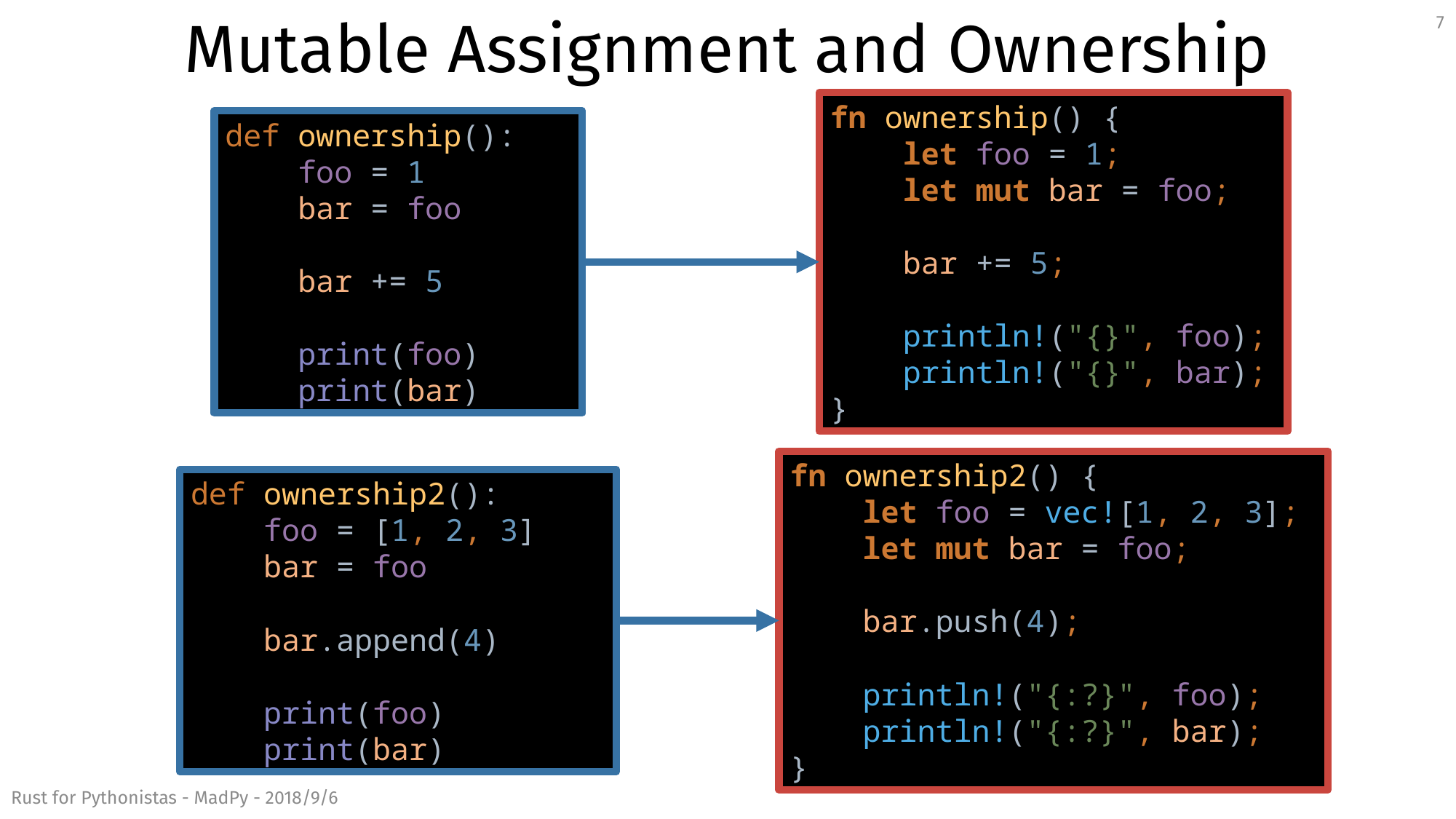

# Mutable Assignment and Ownership
7
fn ownership() {
    let foo = 1;
    let mut bar = foo;
    bar += 5;
    println!("{}", foo);
    println!("{}", bar);
}
def ownership():
    foo = 1
    bar = foo
    bar += 5
    print(foo)
    print(bar)
fn ownership2() {
    let foo = vec![1, 2, 3];
    let mut bar = foo;
    bar.push(4);
    println!("{:?}", foo);
    println!("{:?}", bar);
}
def ownership2():
    foo = [1, 2, 3]
    bar = foo
    bar.append(4)
    print(foo)
    print(bar)
Rust for Pythonistas - MadPy - 2018/9/6